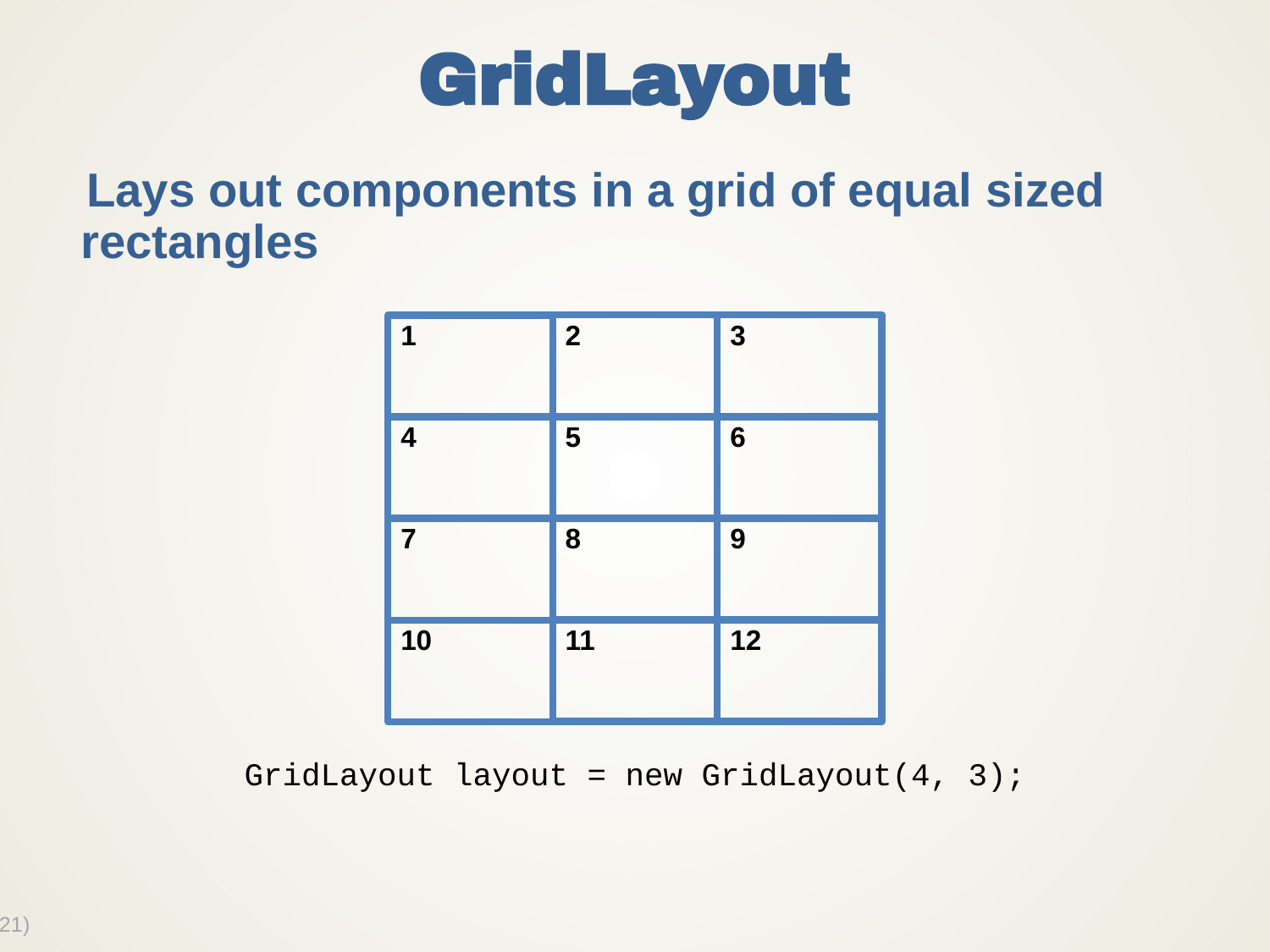

# GridLayout
Lays out components in a grid of equal sized rectangles
2
3
1
5
6
4
8
9
7
11
12
10
GridLayout layout = new GridLayout(4, 3);